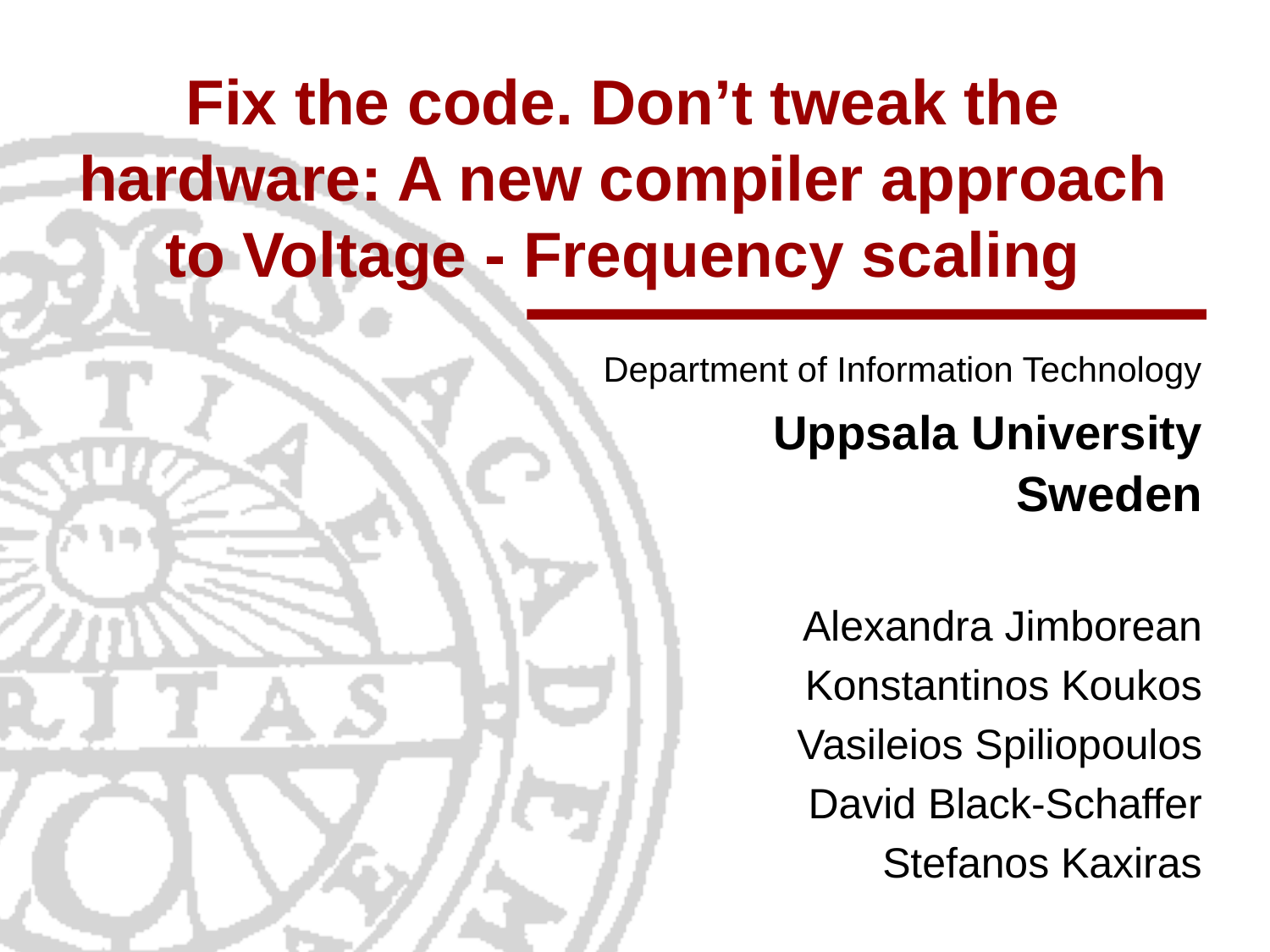

# Fix the code. Don’t tweak the hardware: A new compiler approach to Voltage - Frequency scaling
	         Sweden

  Alexandra Jimborean
  Konstantinos Koukos
  Vasileios Spiliopoulos
  David Black-Schaffer
  Stefanos Kaxiras